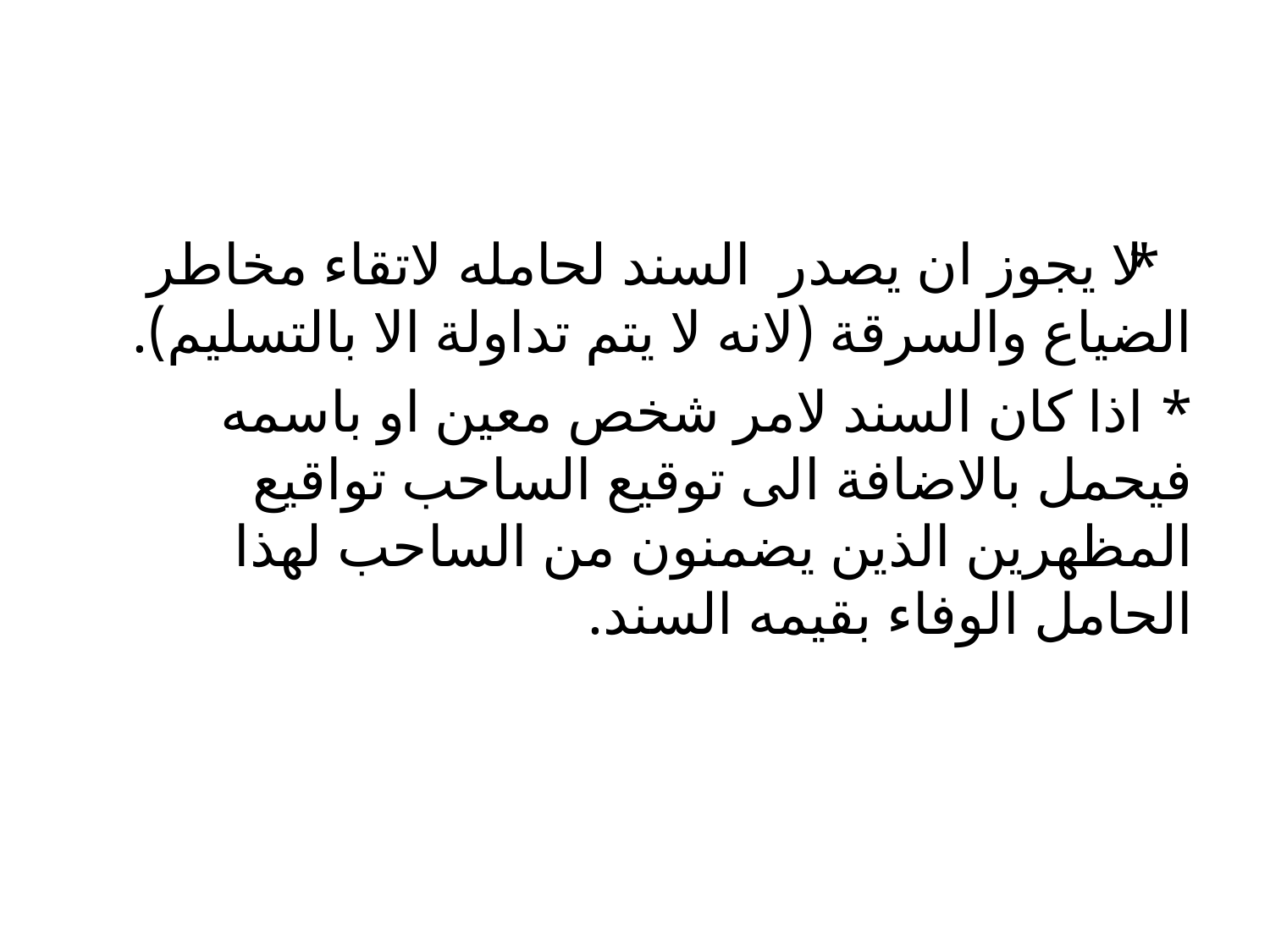

#
* لا يجوز ان يصدر  السند لحامله لاتقاء مخاطر الضياع والسرقة (لانه لا يتم تداولة الا بالتسليم).
* اذا كان السند لامر شخص معين او باسمه فيحمل بالاضافة الى توقيع الساحب تواقيع المظهرين الذين يضمنون من الساحب لهذا الحامل الوفاء بقيمه السند.